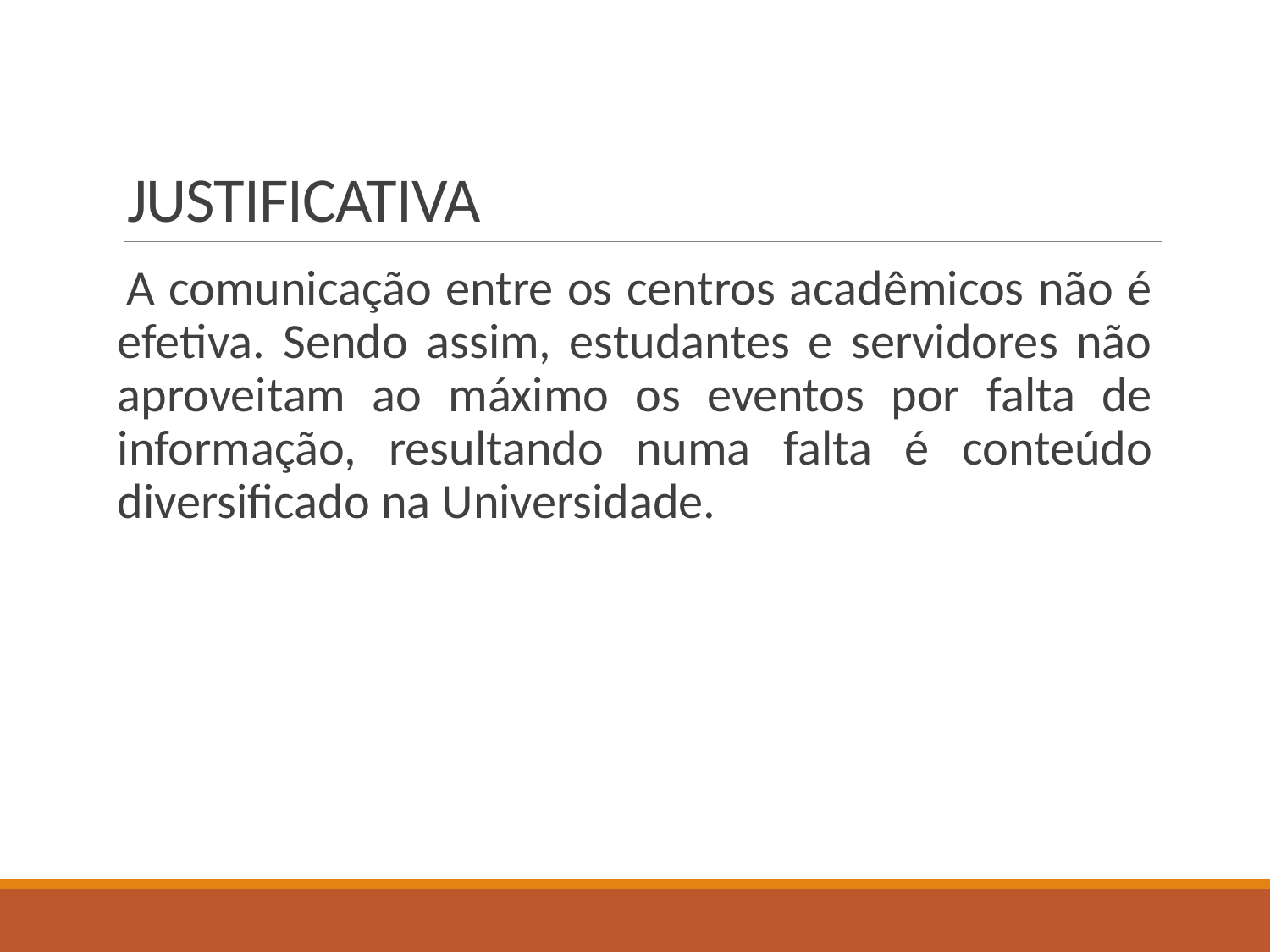

# JUSTIFICATIVA
  A comunicação entre os centros acadêmicos não é efetiva. Sendo assim, estudantes e servidores não aproveitam ao máximo os eventos por falta de informação, resultando numa falta é conteúdo diversificado na Universidade.